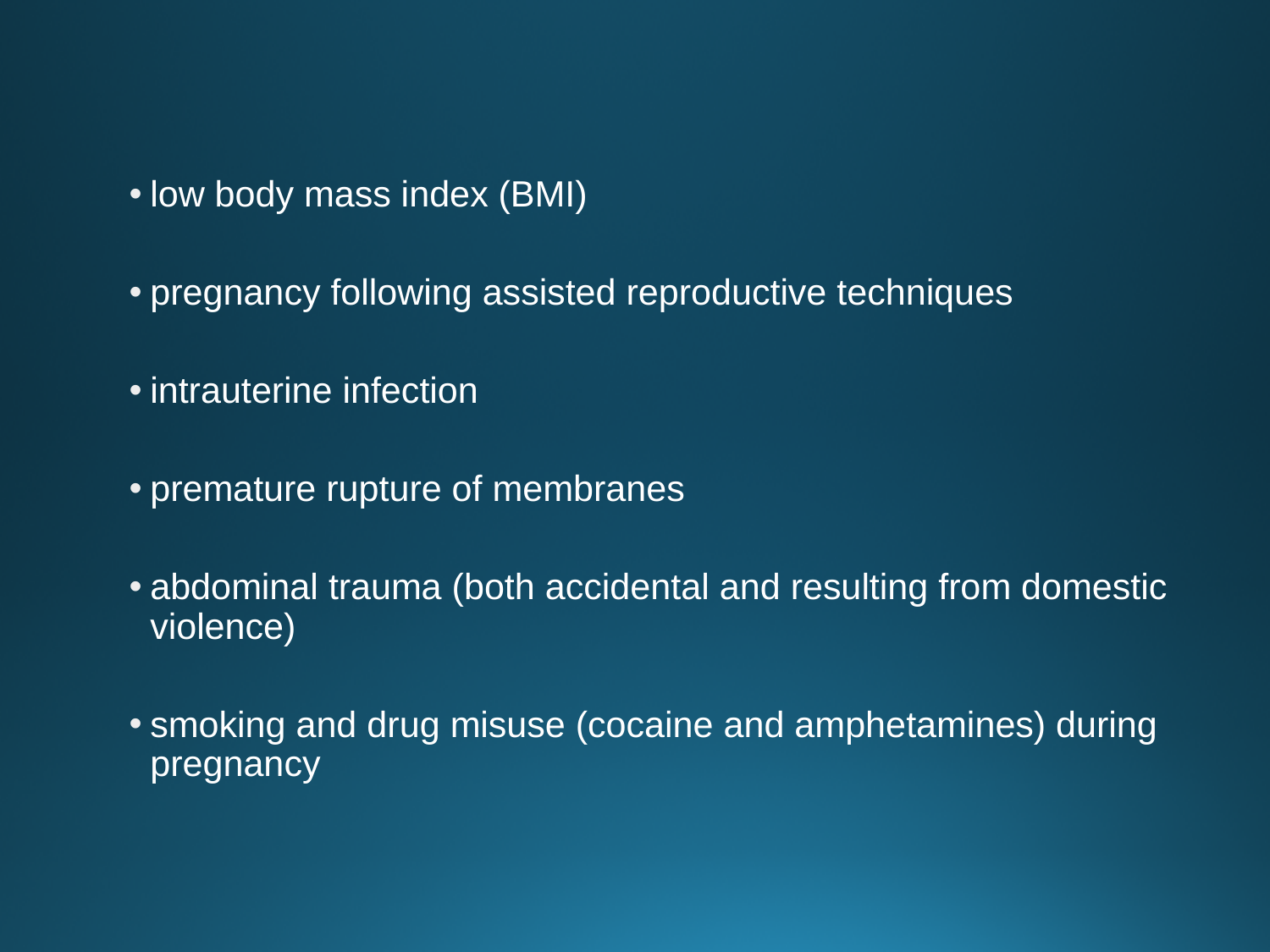

low body mass index (BMI)

pregnancy following assisted reproductive techniques

intrauterine infection

premature rupture of membranes

abdominal trauma (both accidental and resulting from domestic violence)

smoking and drug misuse (cocaine and amphetamines) during pregnancy